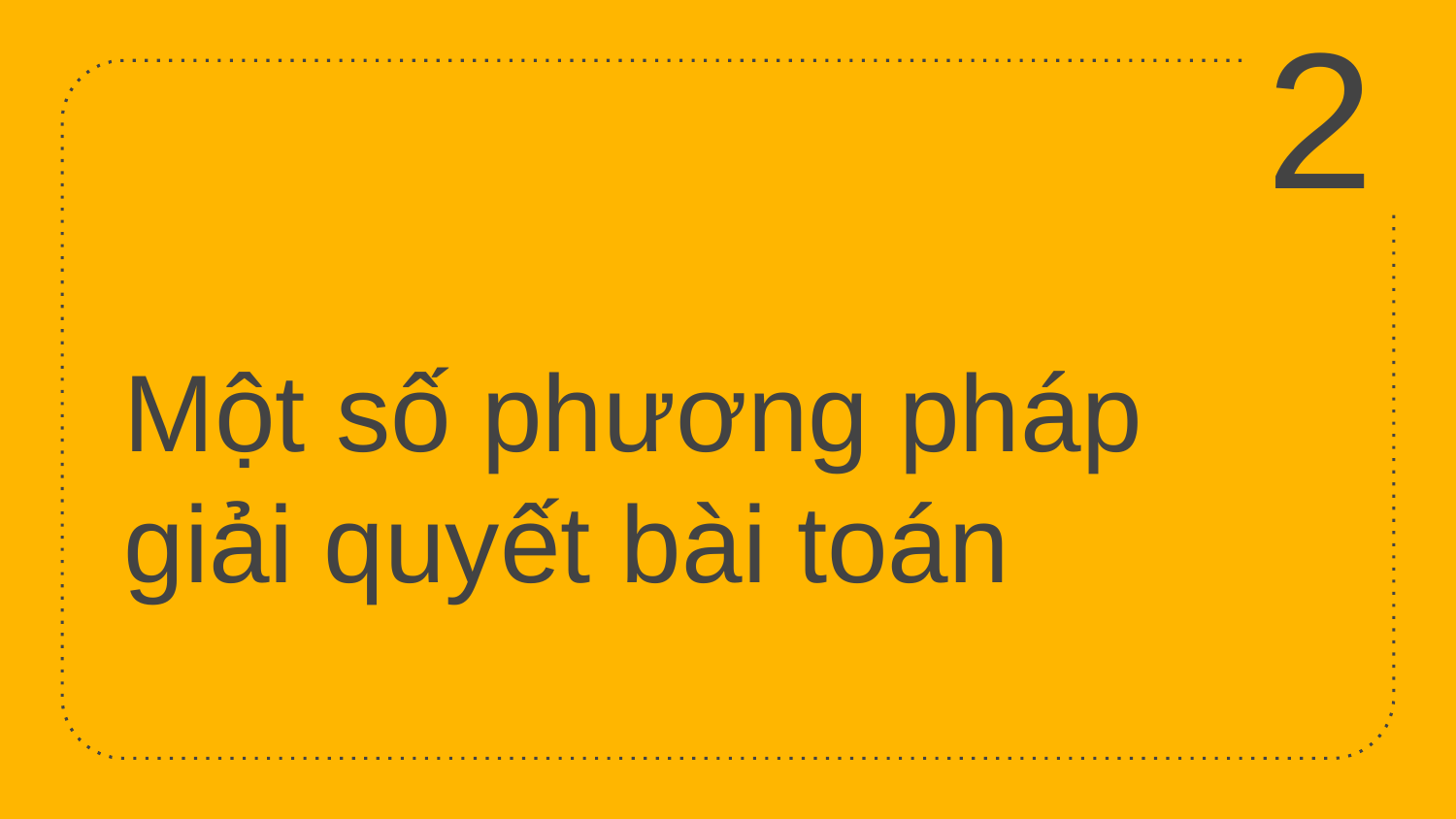

2
# Một số phương pháp giải quyết bài toán